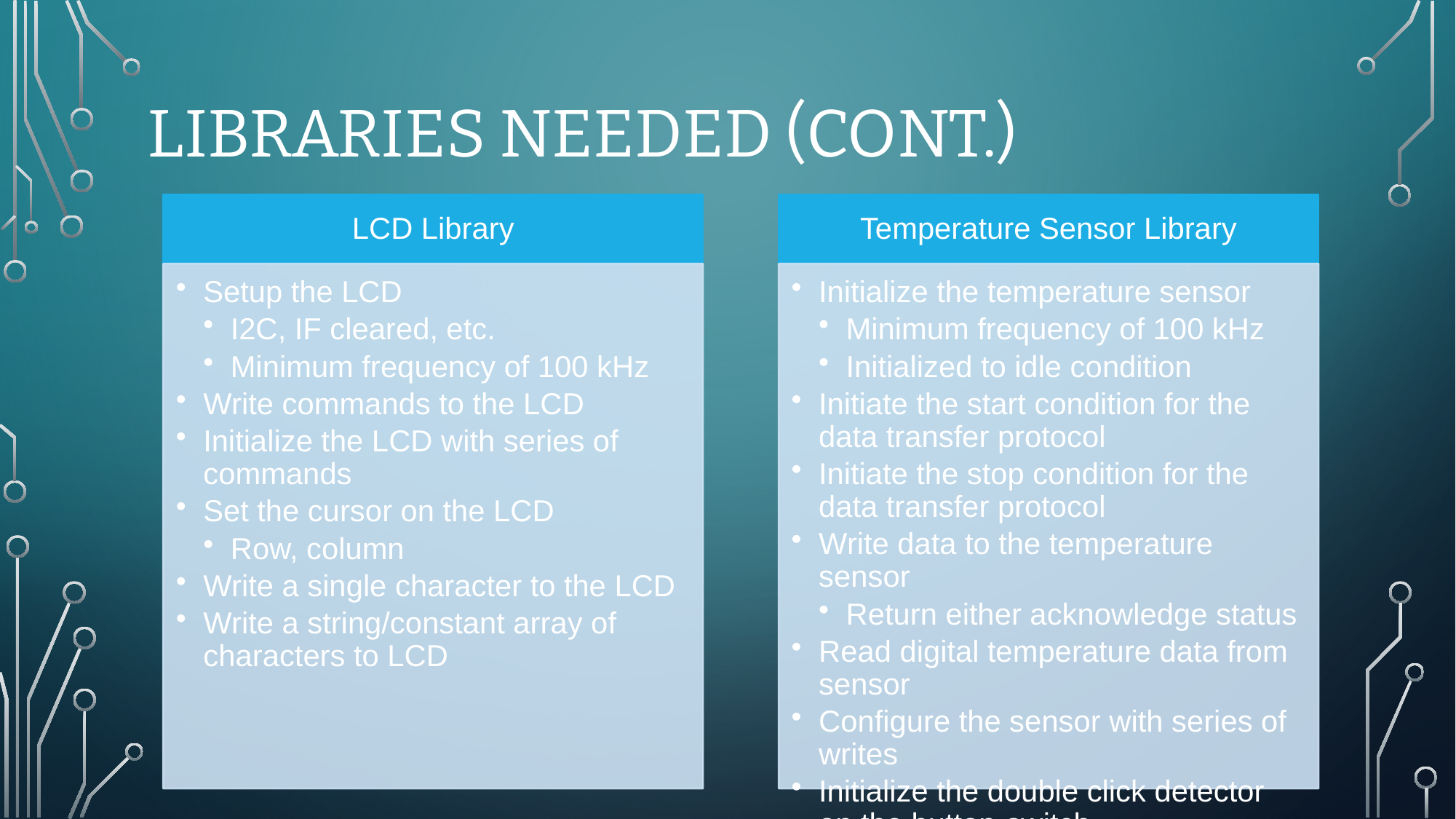

# Libraries Needed (Cont.)
LCD Library
Setup the LCD
I2C, IF cleared, etc.
Minimum frequency of 100 kHz
Write commands to the LCD
Initialize the LCD with series of commands
Set the cursor on the LCD
Row, column
Write a single character to the LCD
Write a string/constant array of characters to LCD
Temperature Sensor Library
Initialize the temperature sensor
Minimum frequency of 100 kHz
Initialized to idle condition
Initiate the start condition for the data transfer protocol
Initiate the stop condition for the data transfer protocol
Write data to the temperature sensor
Return either acknowledge status
Read digital temperature data from sensor
Configure the sensor with series of writes
Initialize the double click detector on the button-switch